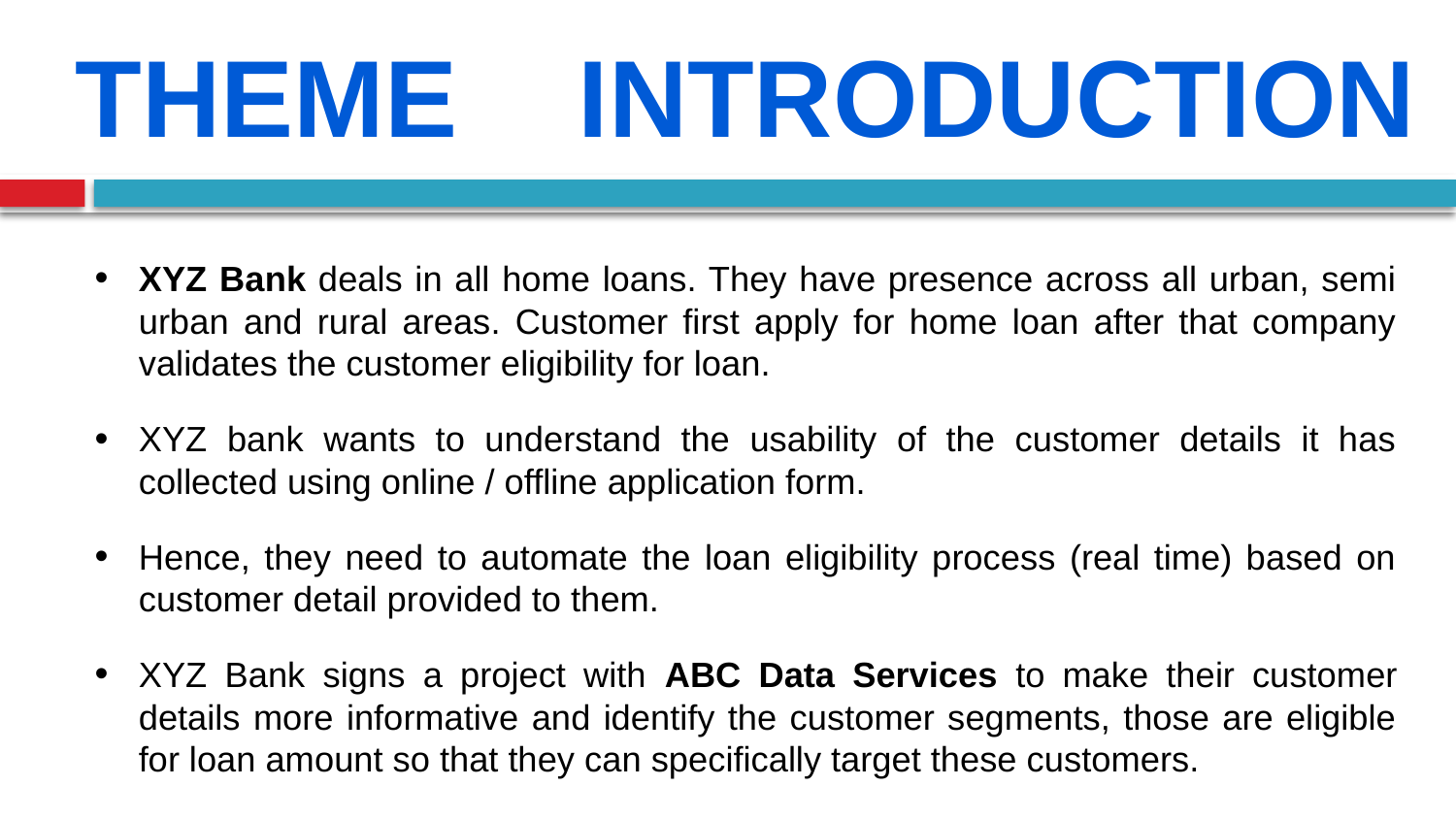

Theme    introduction
XYZ Bank deals in all home loans. They have presence across all urban, semi urban and rural areas. Customer first apply for home loan after that company validates the customer eligibility for loan.
XYZ bank wants to understand the usability of the customer details it has collected using online / offline application form.
Hence, they need to automate the loan eligibility process (real time) based on customer detail provided to them.
XYZ Bank signs a project with ABC Data Services to make their customer details more informative and identify the customer segments, those are eligible for loan amount so that they can specifically target these customers.